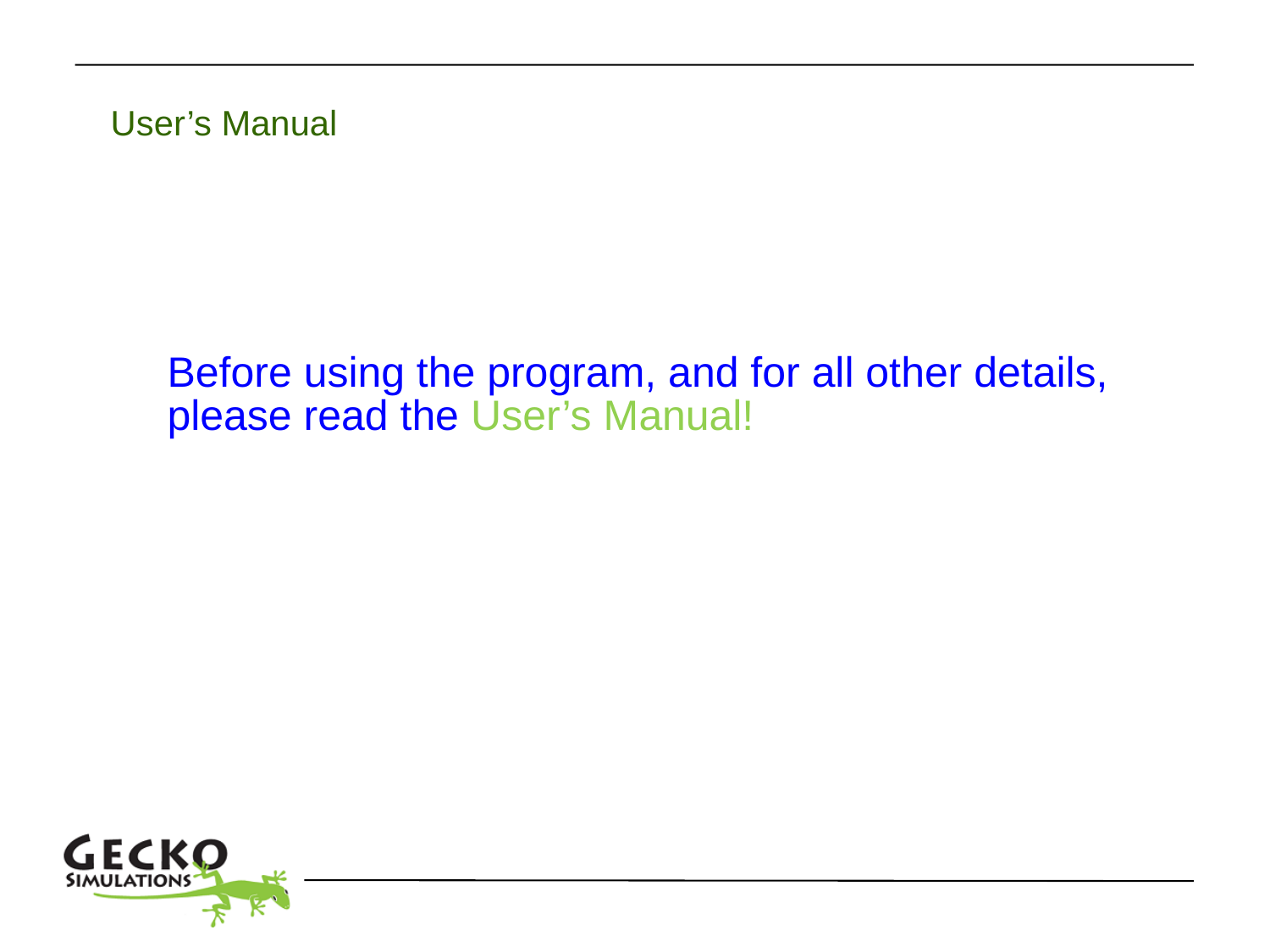

User’s Manual

Before using the program, and for all other details, please read the User’s Manual!